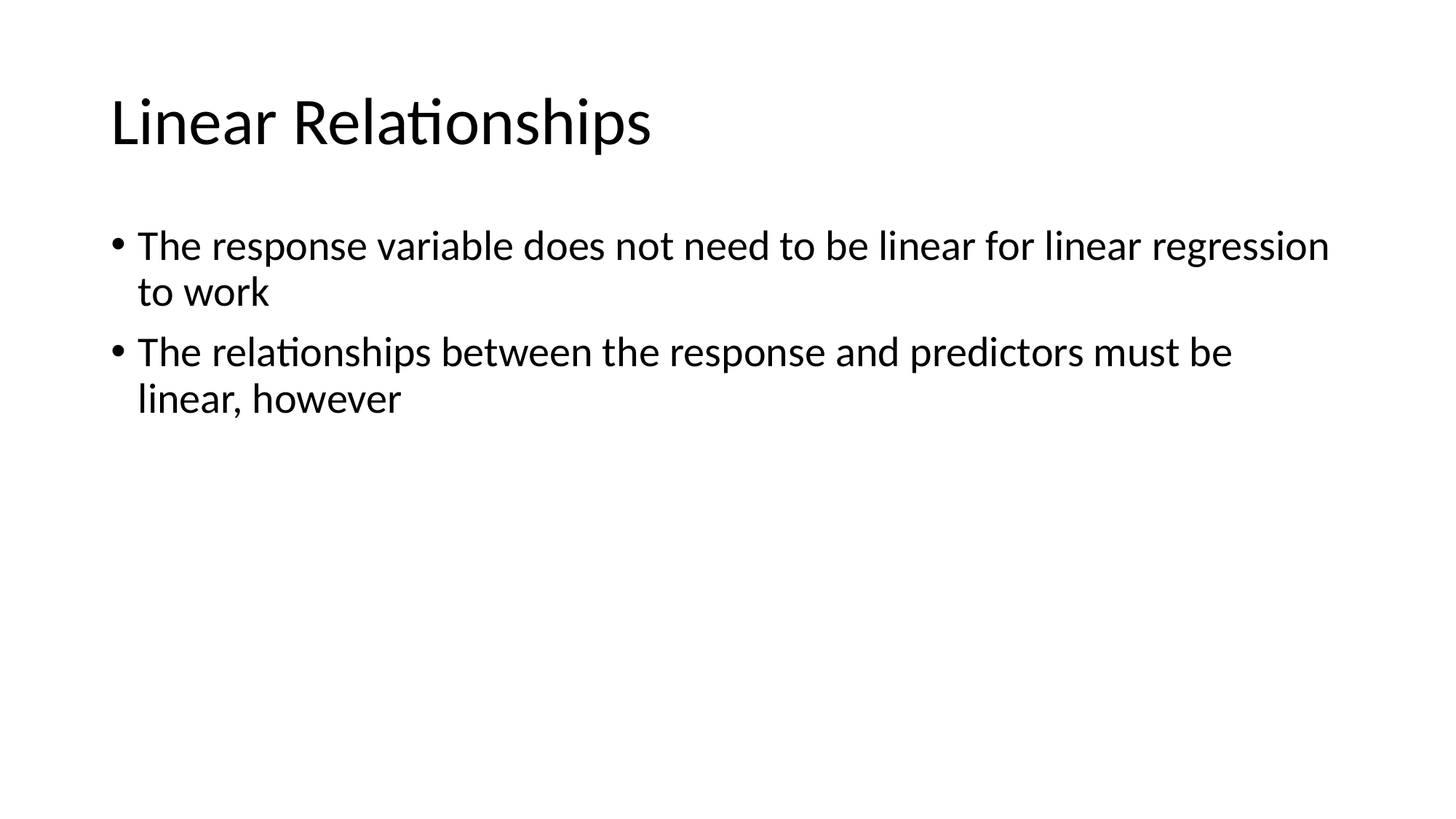

# Linear Relationships
The response variable does not need to be linear for linear regression to work
The relationships between the response and predictors must be linear, however